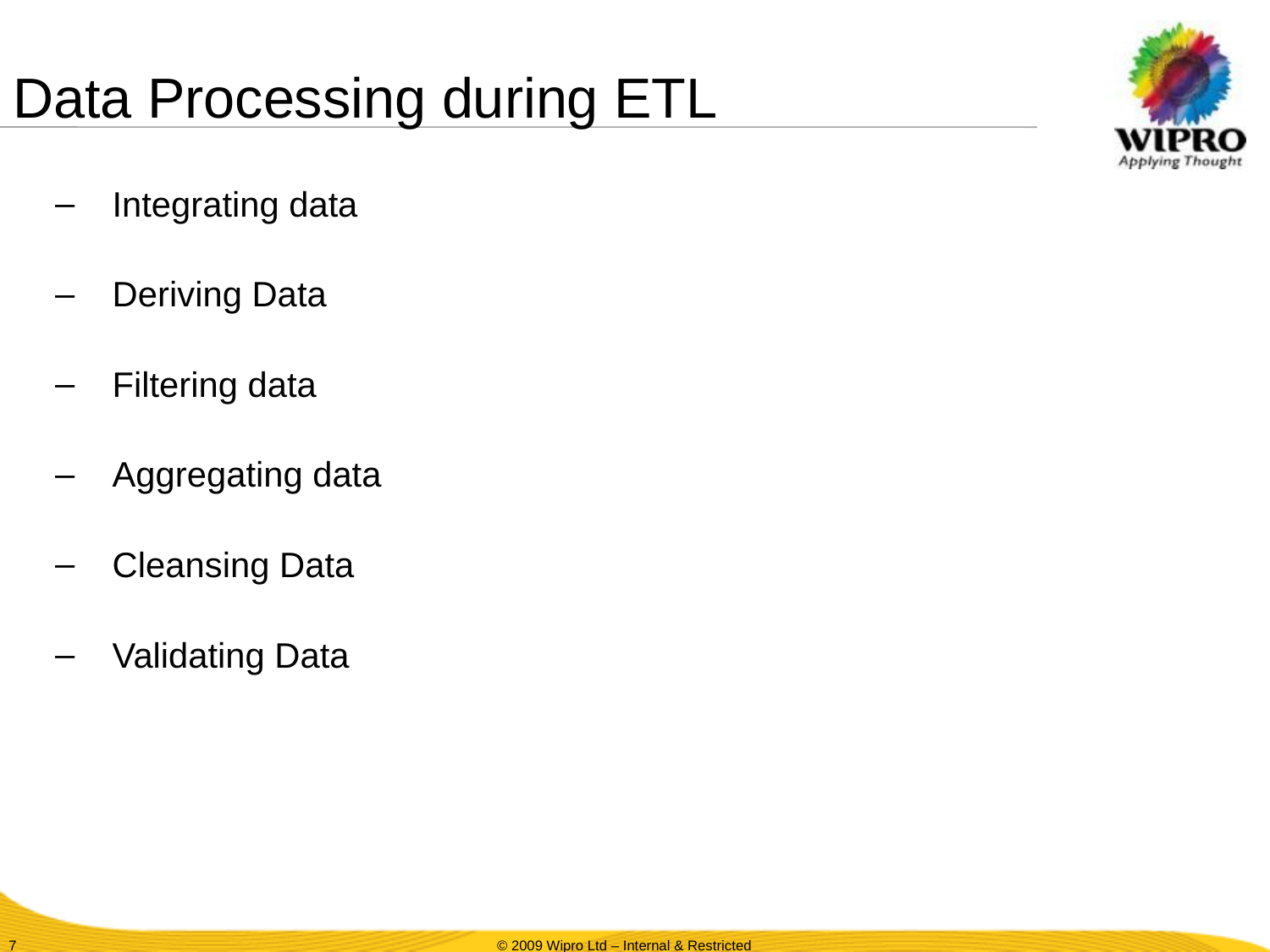

# Data Processing during ETL
 Integrating data

 Deriving Data

 Filtering data

 Aggregating data

 Cleansing Data

 Validating Data